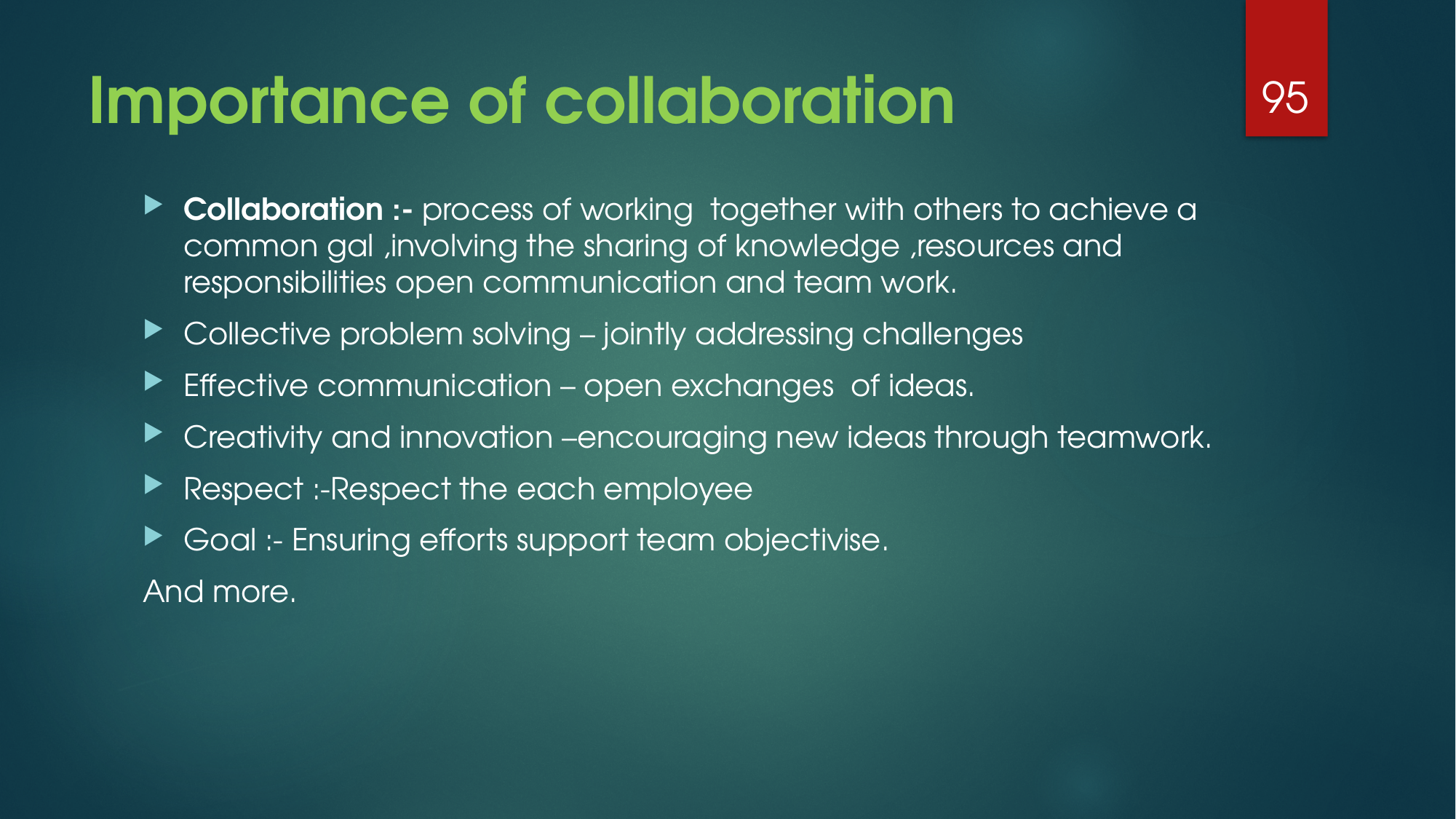

95
# Importance of collaboration
Collaboration :- process of working  together with others to achieve a common gal ,involving the sharing of knowledge ,resources and responsibilities open communication and team work.
Collective problem solving – jointly addressing challenges
Effective communication – open exchanges  of ideas.
Creativity and innovation –encouraging new ideas through teamwork.
Respect :-Respect the each employee
Goal :- Ensuring efforts support team objectivise.
And more.